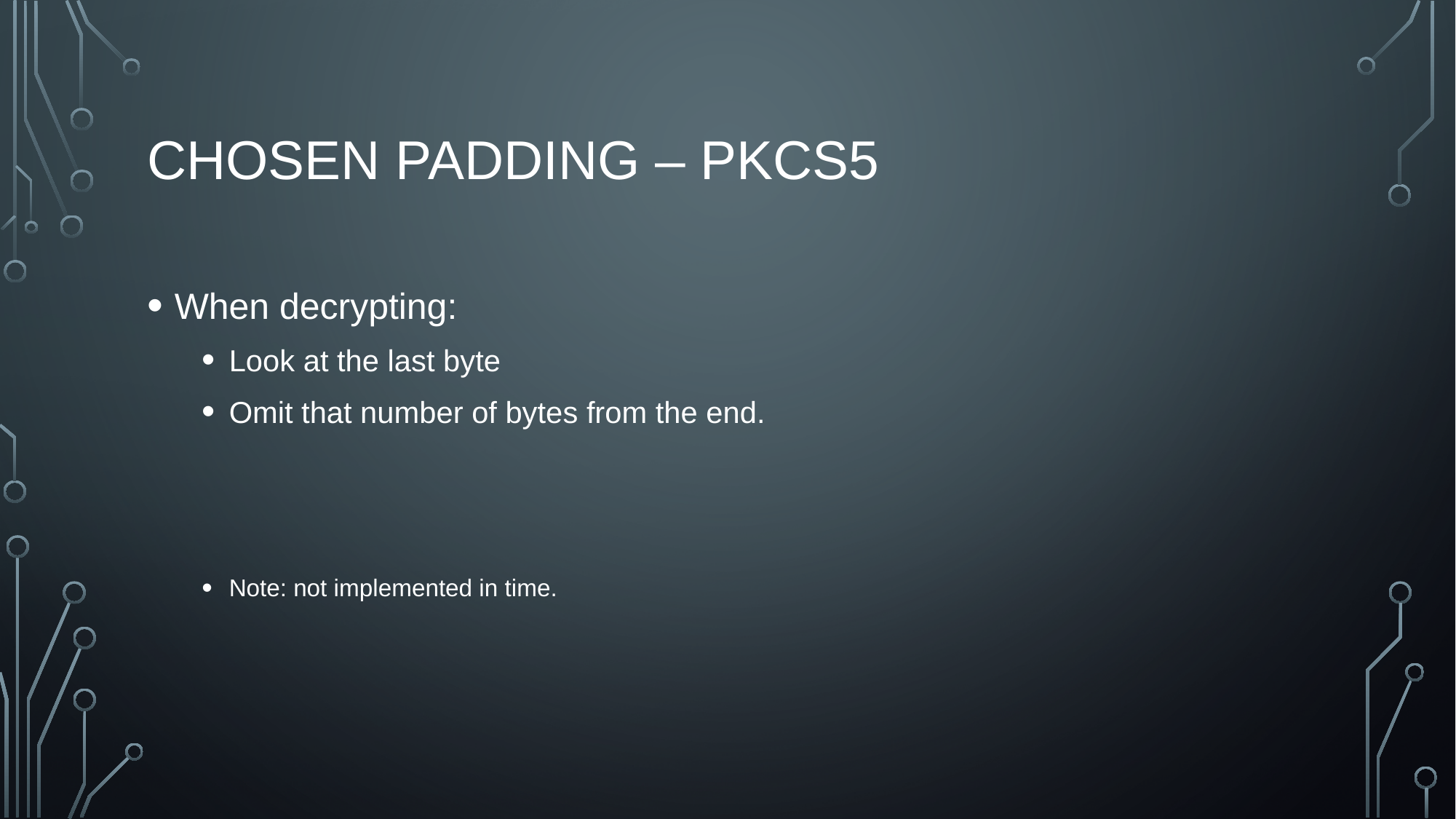

# Chosen padding – PKCS5
When decrypting:
Look at the last byte
Omit that number of bytes from the end.

Note: not implemented in time.